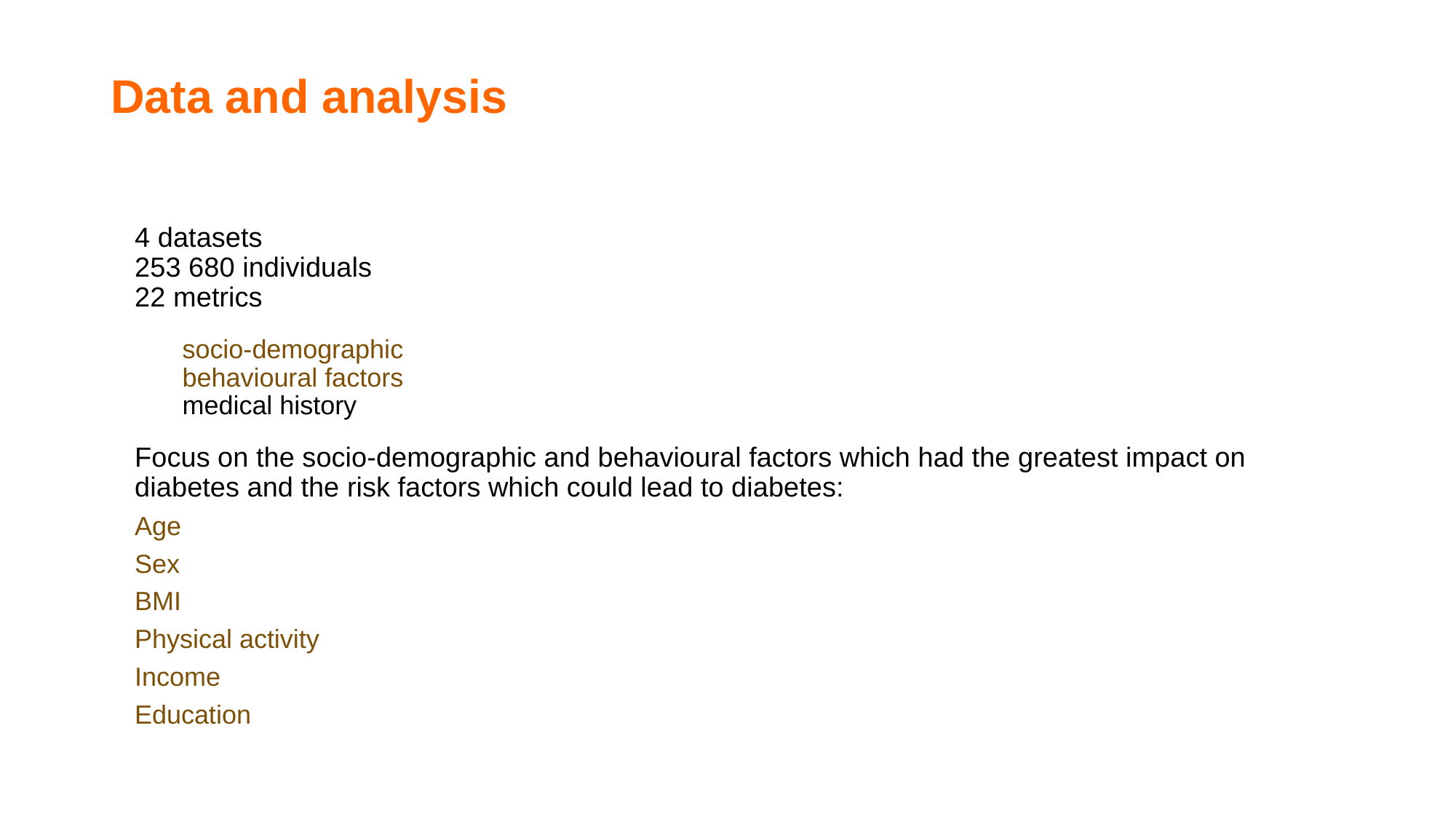

# Data and analysis
4 datasets
253 680 individuals
22 metrics

socio-demographic
behavioural factors
medical history

Focus on the socio-demographic and behavioural factors which had the greatest impact on diabetes and the risk factors which could lead to diabetes:
Age
Sex
BMI
Physical activity
Income
Education